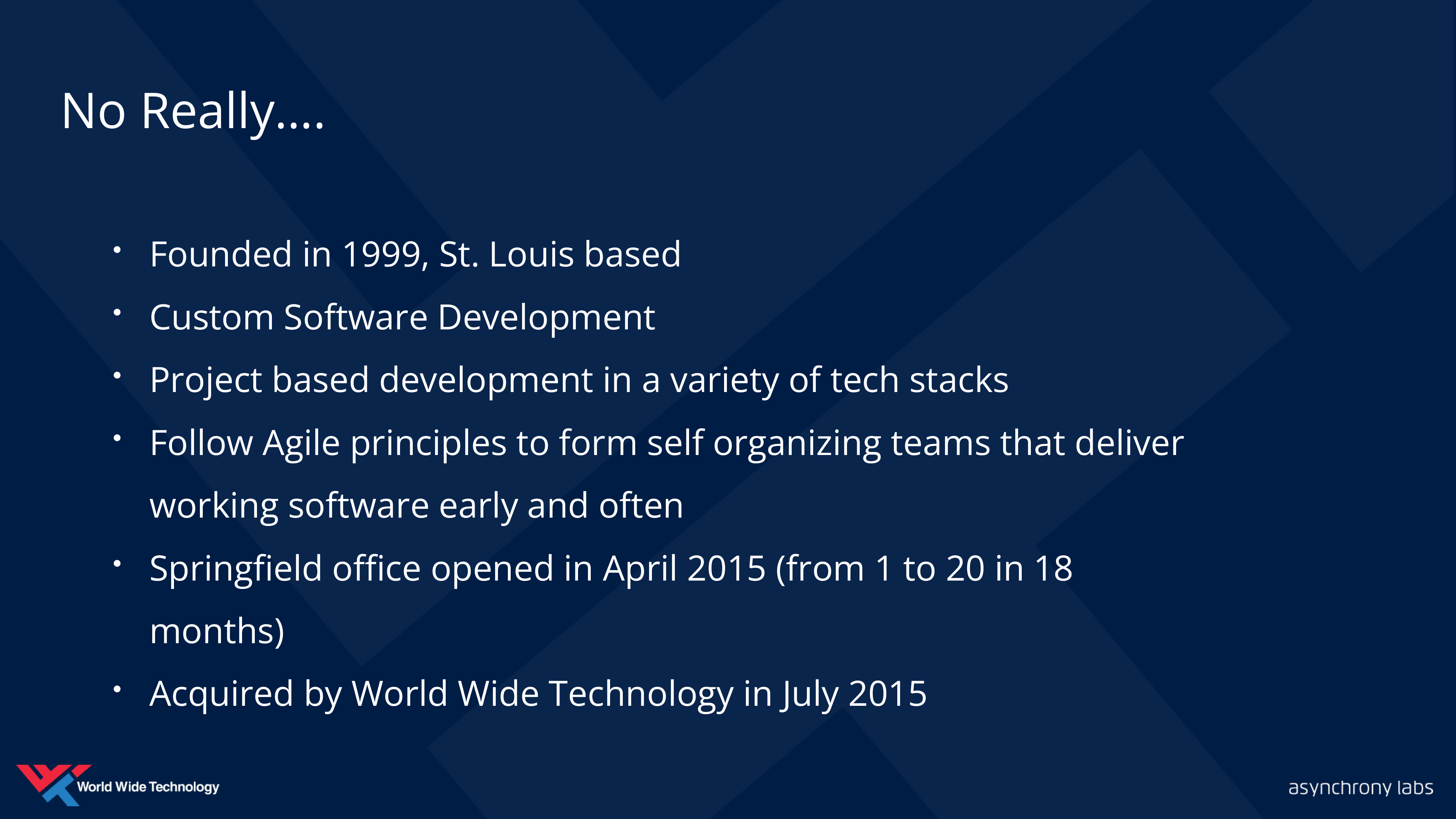

No Really….

Founded in 1999, St. Louis based
Custom Software Development
Project based development in a variety of tech stacks
Follow Agile principles to form self organizing teams that deliver working software early and often
Springfield office opened in April 2015 (from 1 to 20 in 18 months)
Acquired by World Wide Technology in July 2015